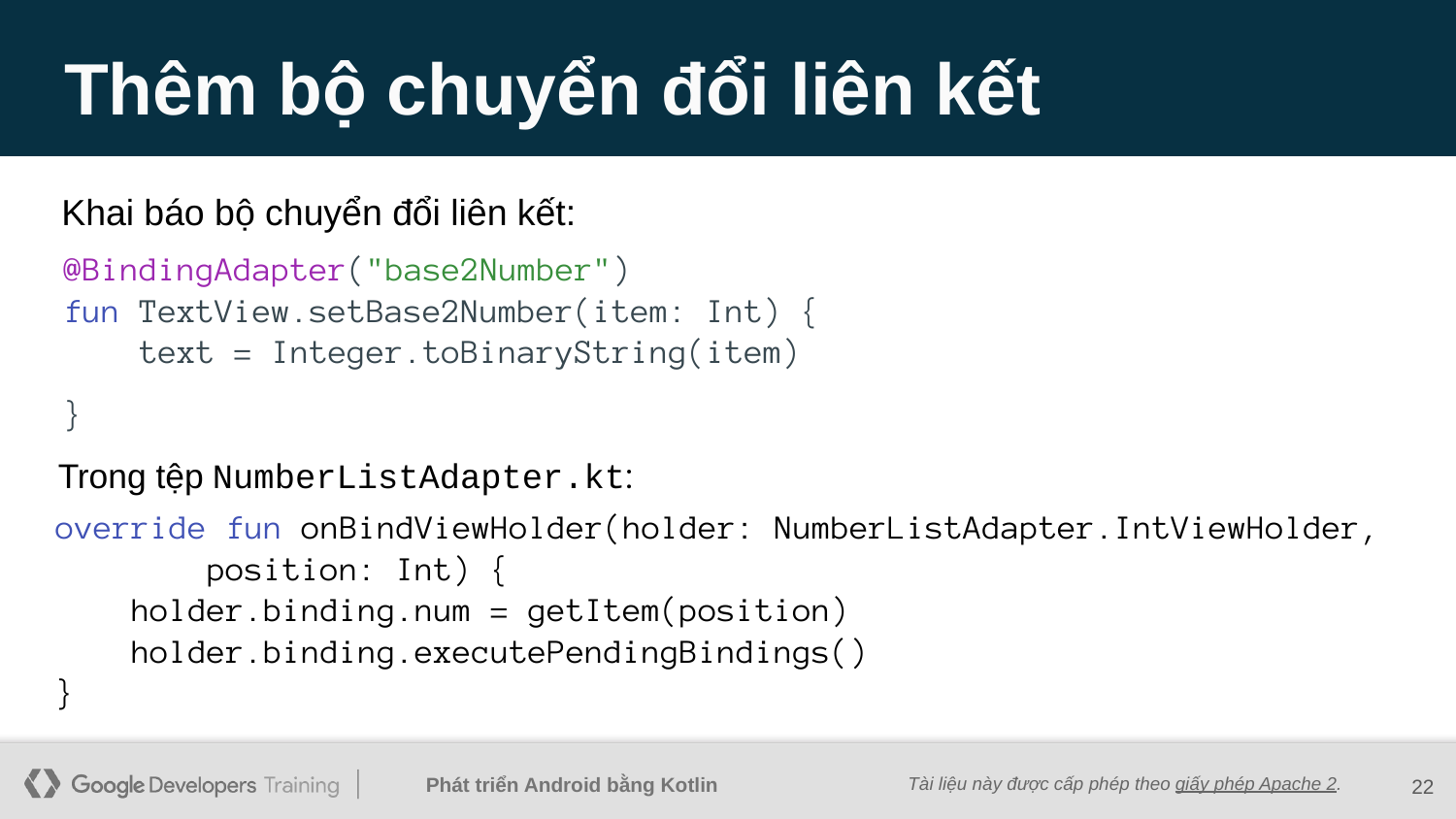

# Thêm bộ chuyển đổi liên kết
Khai báo bộ chuyển đổi liên kết:
@BindingAdapter("base2Number")
fun TextView.setBase2Number(item: Int) {
    text = Integer.toBinaryString(item)
}
Trong tệp NumberListAdapter.kt:
override fun onBindViewHolder(holder: NumberListAdapter.IntViewHolder,
        position: Int) {
    holder.binding.num = getItem(position)
    holder.binding.executePendingBindings()
}
22